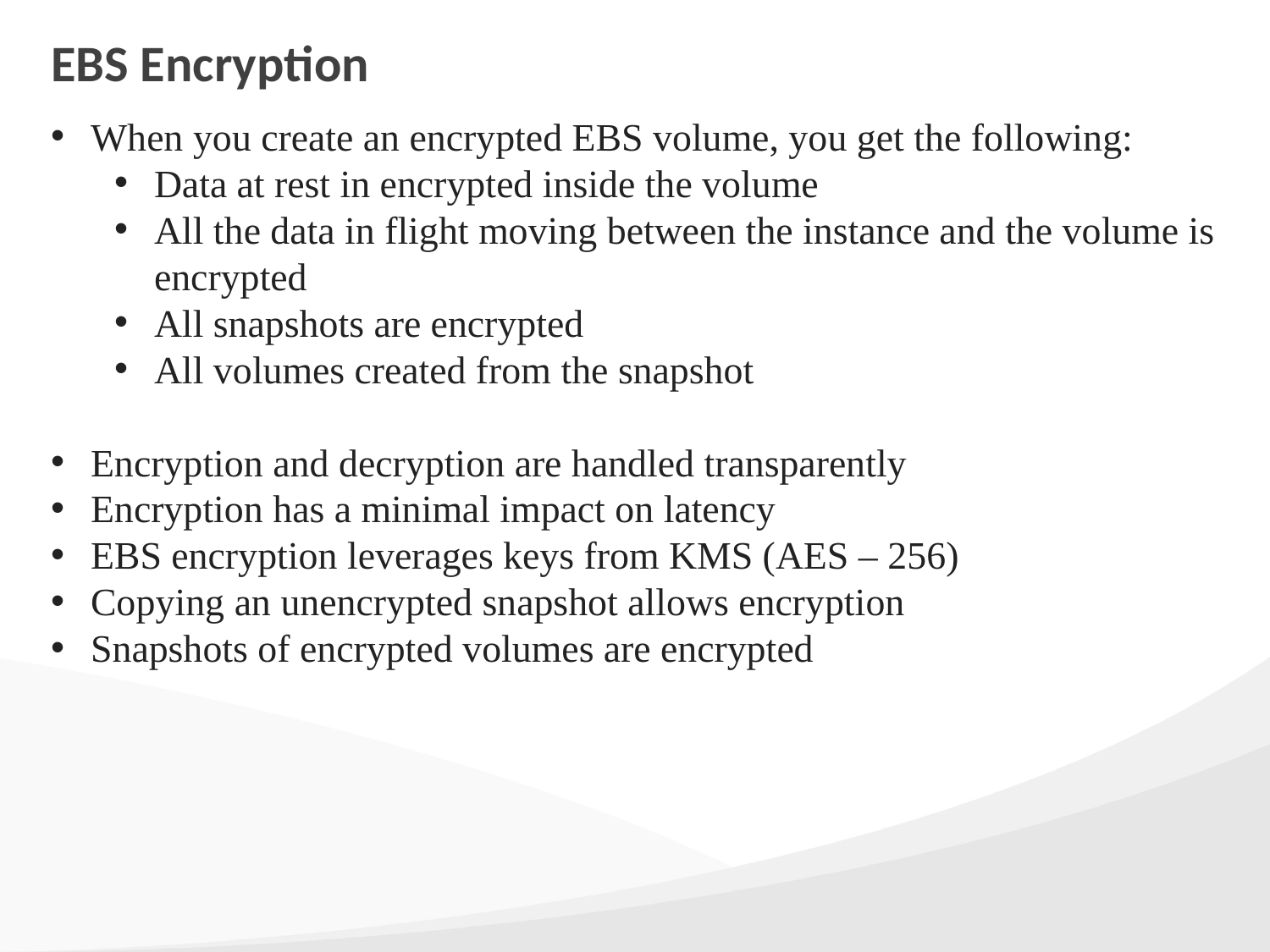

# EBS Encryption
When you create an encrypted EBS volume, you get the following:
Data at rest in encrypted inside the volume
All the data in flight moving between the instance and the volume is encrypted
All snapshots are encrypted
All volumes created from the snapshot

Encryption and decryption are handled transparently
Encryption has a minimal impact on latency
EBS encryption leverages keys from KMS (AES – 256)
Copying an unencrypted snapshot allows encryption
Snapshots of encrypted volumes are encrypted